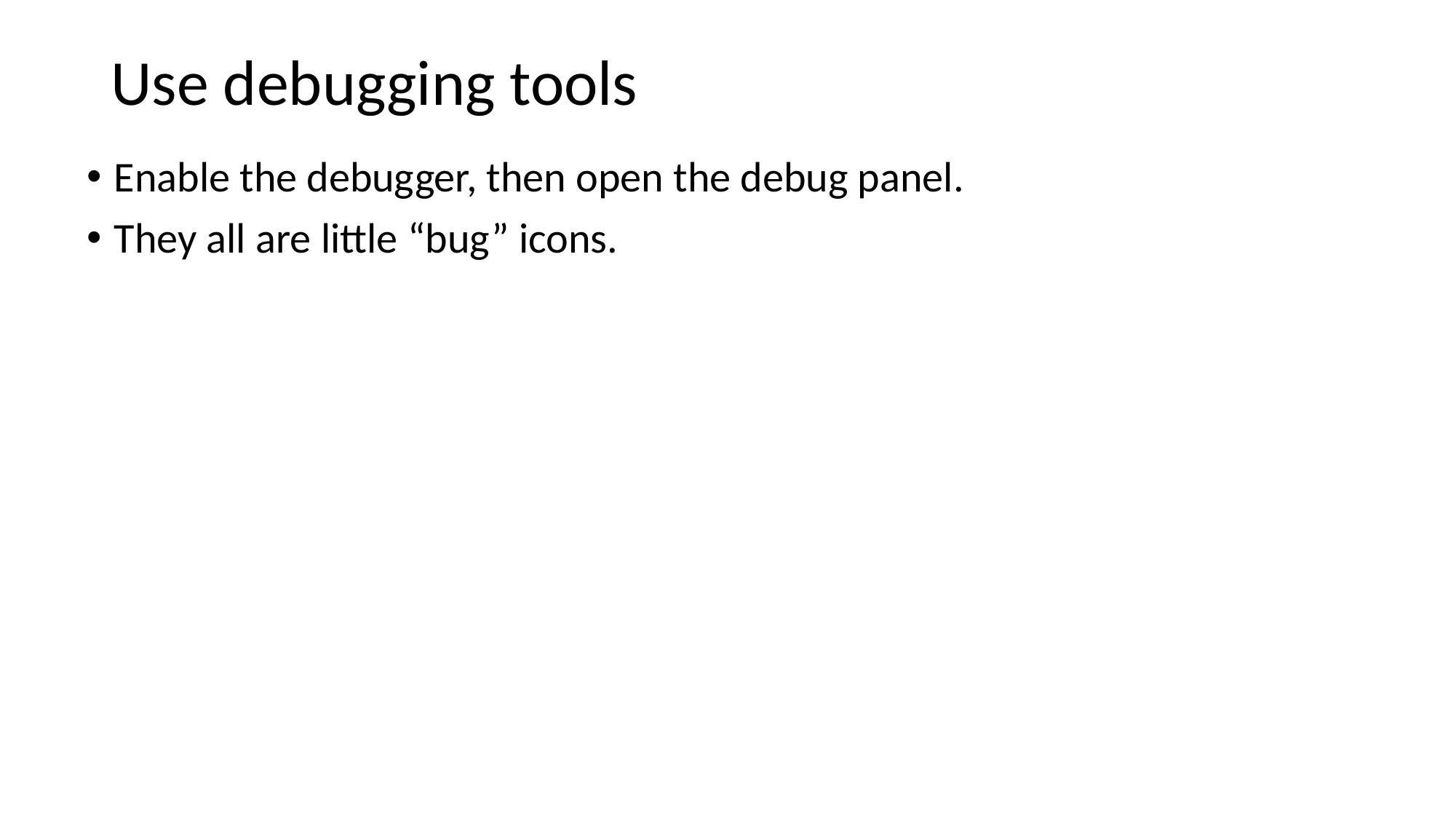

# Use debugging tools
Enable the debugger, then open the debug panel.
They all are little “bug” icons.